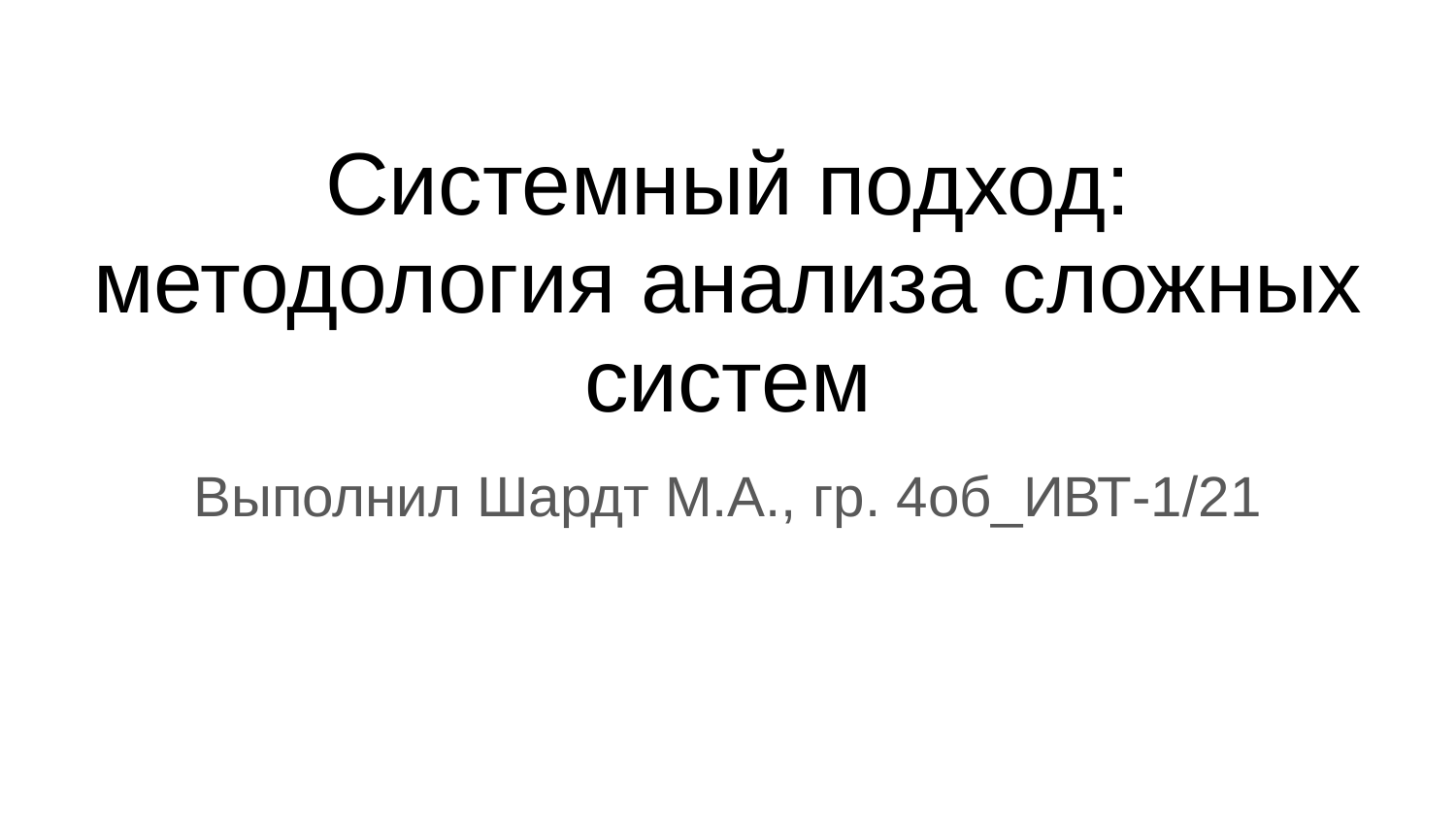

# Системный подход: методология анализа сложных систем
Выполнил Шардт М.А., гр. 4об_ИВТ-1/21